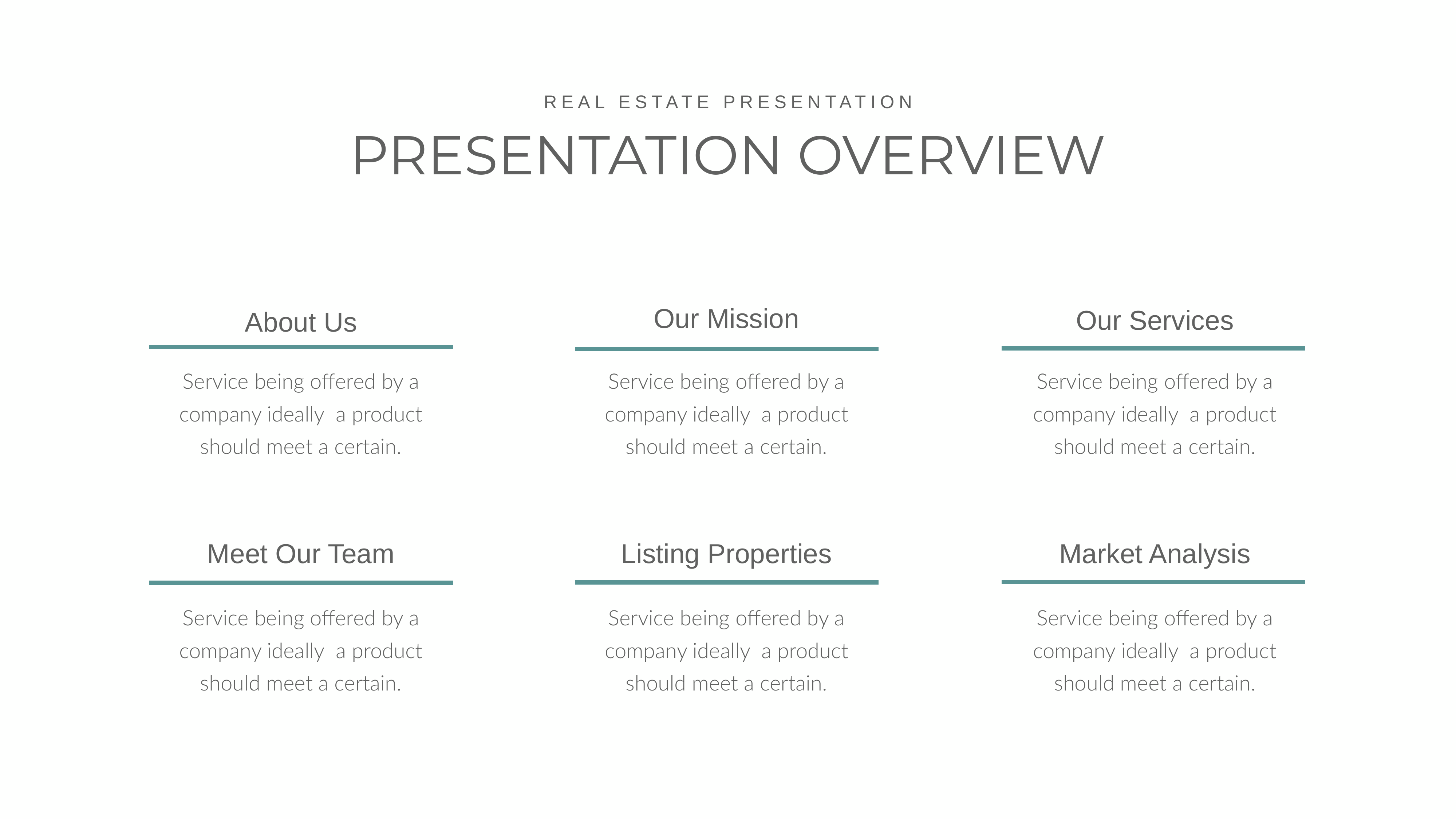

REAL ESTATE PRESENTATION
PRESENTATION OVERVIEW
Our Mission
Our Services
About Us
Service being offered by a company ideally  a product should meet a certain.
Service being offered by a company ideally  a product should meet a certain.
Service being offered by a company ideally  a product should meet a certain.
Market Analysis
Meet Our Team
Listing Properties
Service being offered by a company ideally  a product should meet a certain.
Service being offered by a company ideally  a product should meet a certain.
Service being offered by a company ideally  a product should meet a certain.